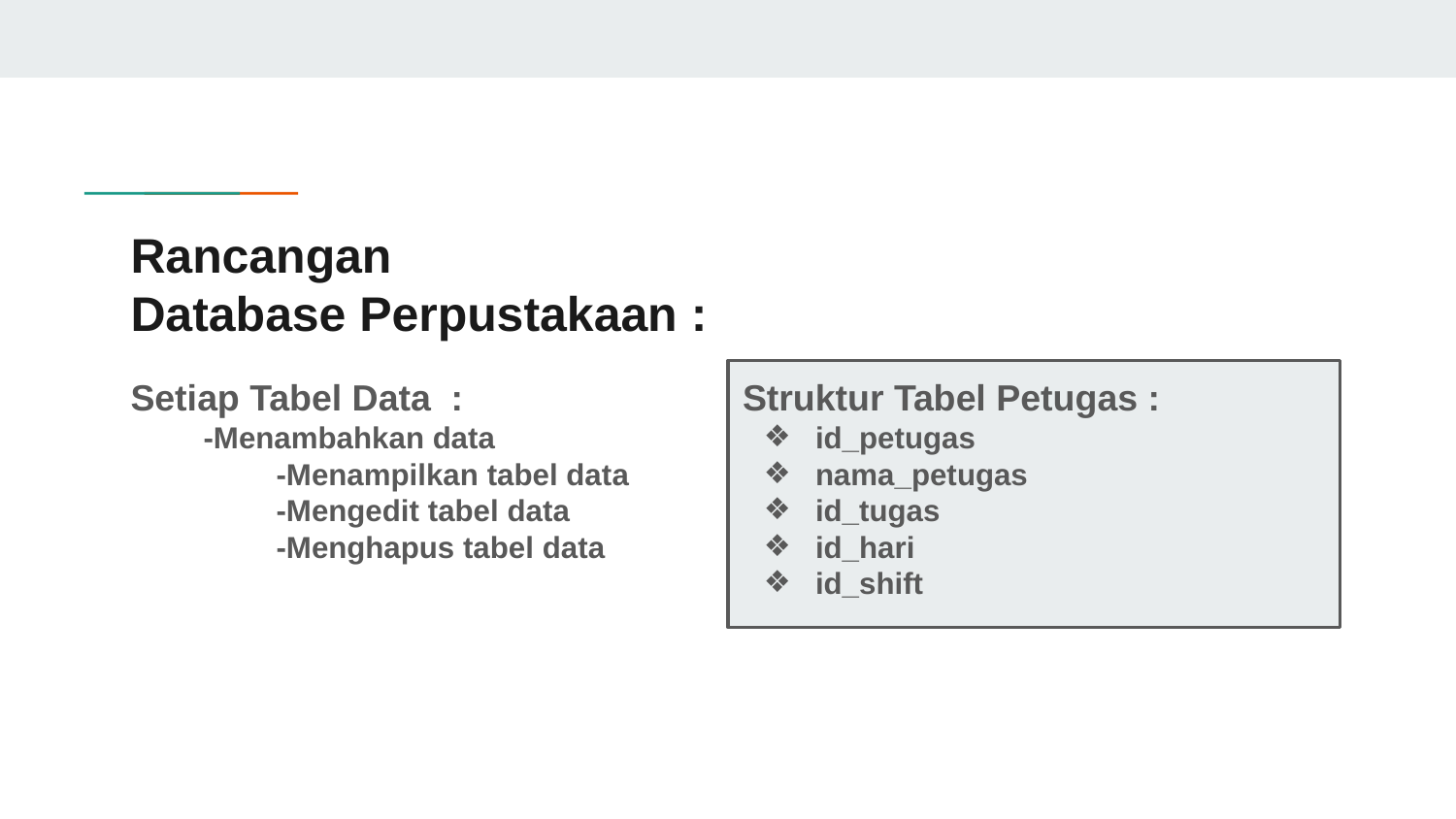

# Rancangan
Database Perpustakaan :
Setiap Tabel Data  :
-Menambahkan data
	-Menampilkan tabel data
	-Mengedit tabel data
	-Menghapus tabel data
Struktur Tabel Petugas :
id_petugas
nama_petugas
id_tugas
id_hari
id_shift